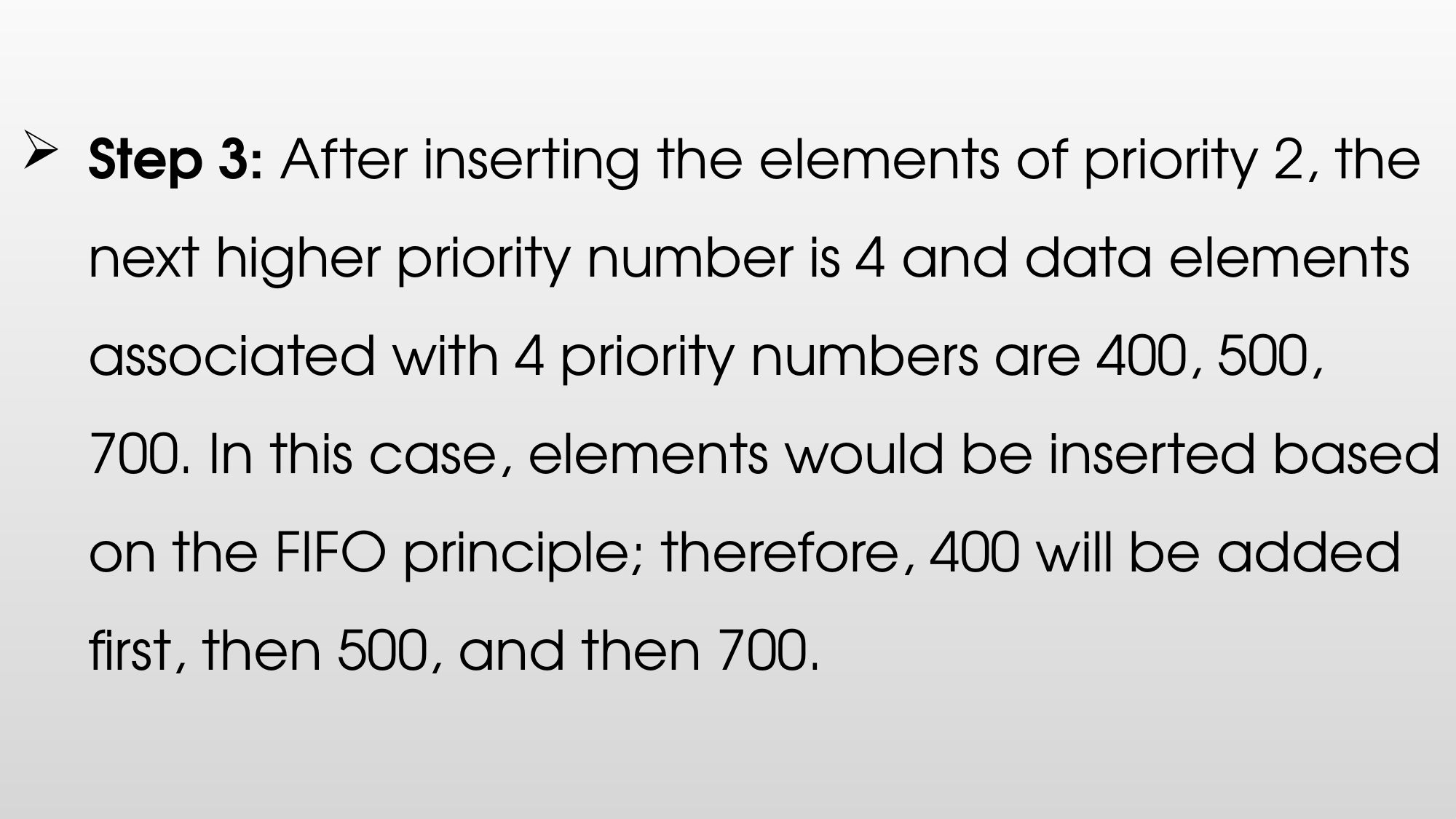

#
Step 3: After inserting the elements of priority 2, the next higher priority number is 4 and data elements associated with 4 priority numbers are 400, 500, 700. In this case, elements would be inserted based on the FIFO principle; therefore, 400 will be added first, then 500, and then 700.